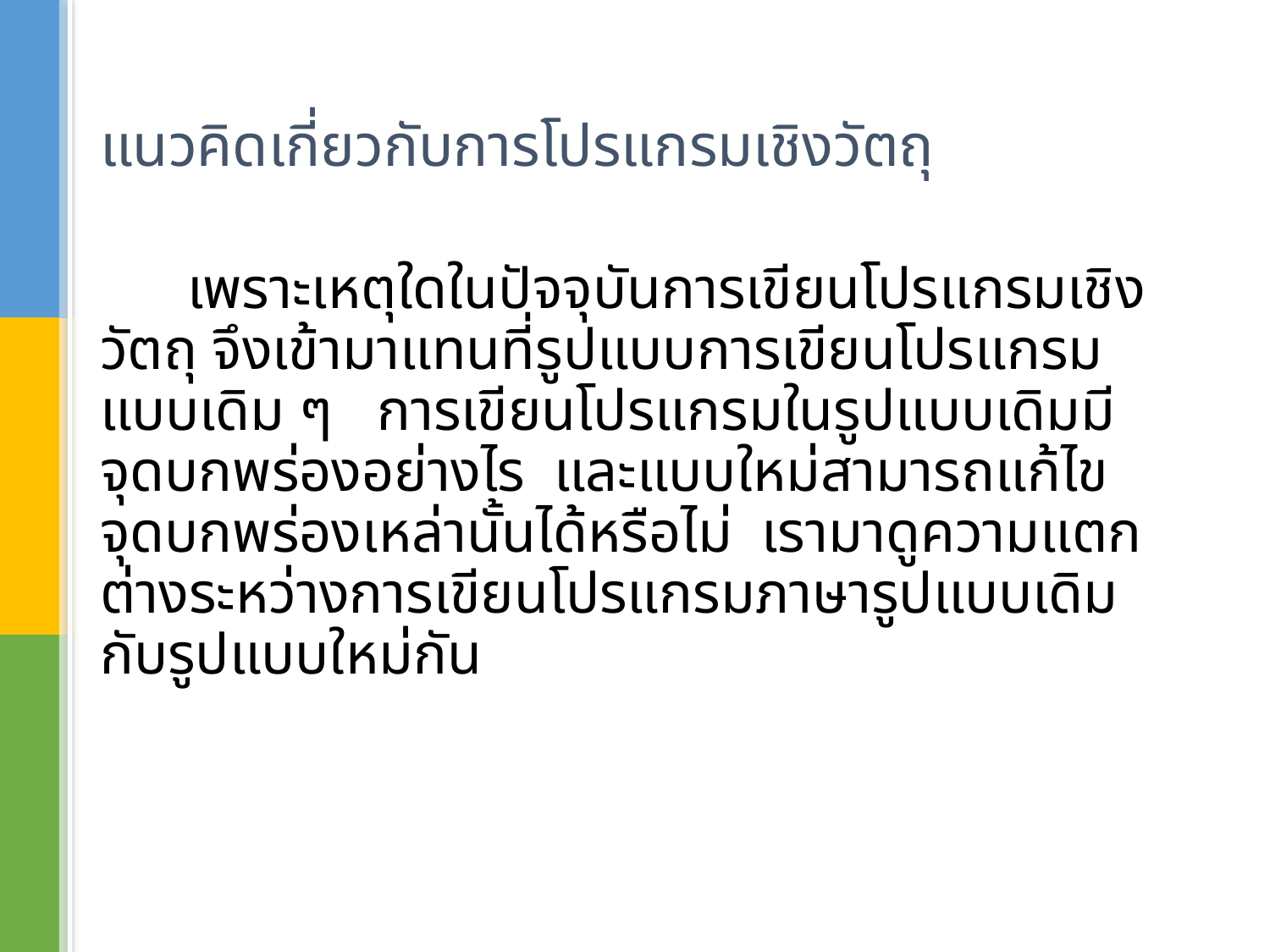

# แนวคิดเกี่ยวกับการโปรแกรมเชิงวัตถุ
เพราะเหตุใดในปัจจุบันการเขียนโปรแกรมเชิงวัตถุ จึงเข้ามาแทนที่รูปแบบการเขียนโปรแกรมแบบเดิม ๆ   การเขียนโปรแกรมในรูปแบบเดิมมีจุดบกพร่องอย่างไร  และแบบใหม่สามารถแก้ไขจุดบกพร่องเหล่านั้นได้หรือไม่  เรามาดูความแตกต่างระหว่างการเขียนโปรแกรมภาษารูปแบบเดิมกับรูปแบบใหม่กัน